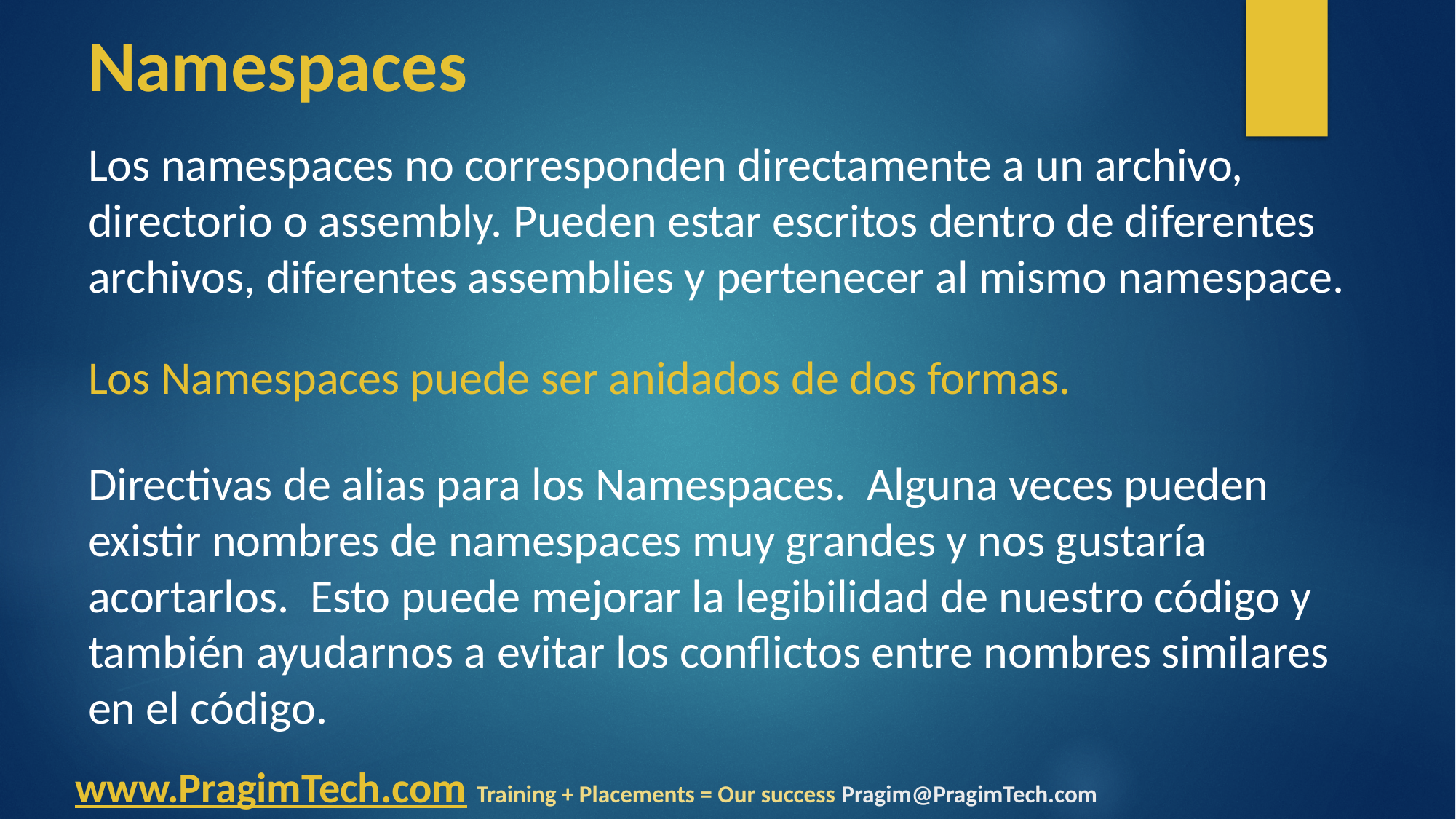

# Namespaces
Los namespaces no corresponden directamente a un archivo, directorio o assembly. Pueden estar escritos dentro de diferentes archivos, diferentes assemblies y pertenecer al mismo namespace.

Los Namespaces puede ser anidados de dos formas.

Directivas de alias para los Namespaces.  Alguna veces pueden existir nombres de namespaces muy grandes y nos gustaría acortarlos.  Esto puede mejorar la legibilidad de nuestro código y también ayudarnos a evitar los conflictos entre nombres similares en el código.
www.PragimTech.com Training + Placements = Our success Pragim@PragimTech.com